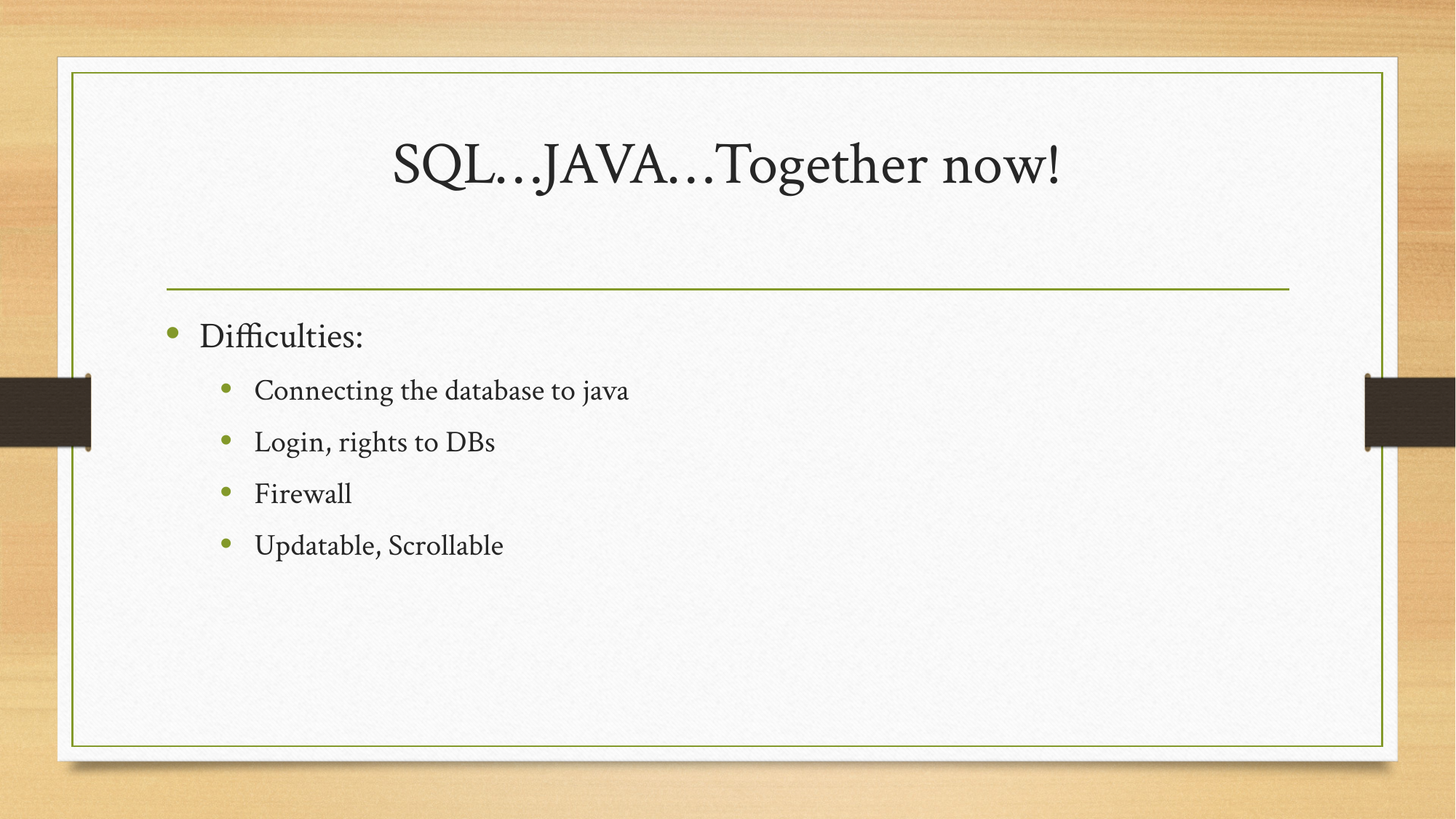

# SQL…JAVA…Together now!
Difficulties:
Connecting the database to java
Login, rights to DBs
Firewall
Updatable, Scrollable